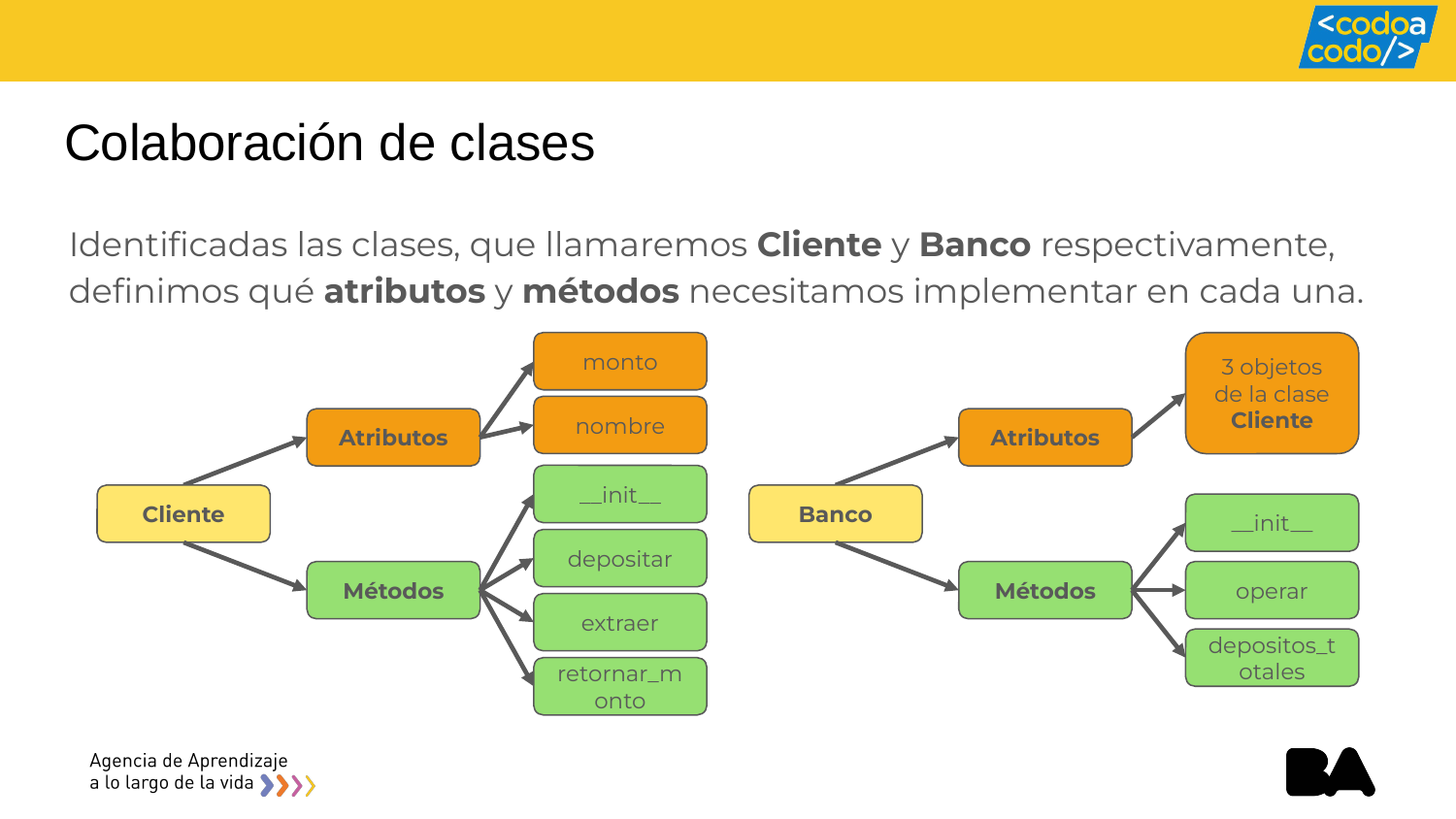

# Colaboración de clases
Identificadas las clases, que llamaremos Cliente y Banco respectivamente, definimos qué atributos y métodos necesitamos implementar en cada una.
monto
3 objetos de la clase Cliente
nombre
Atributos
Atributos
__init__
Cliente
Banco
__init__
depositar
operar
Métodos
Métodos
extraer
depositos_totales
retornar_monto